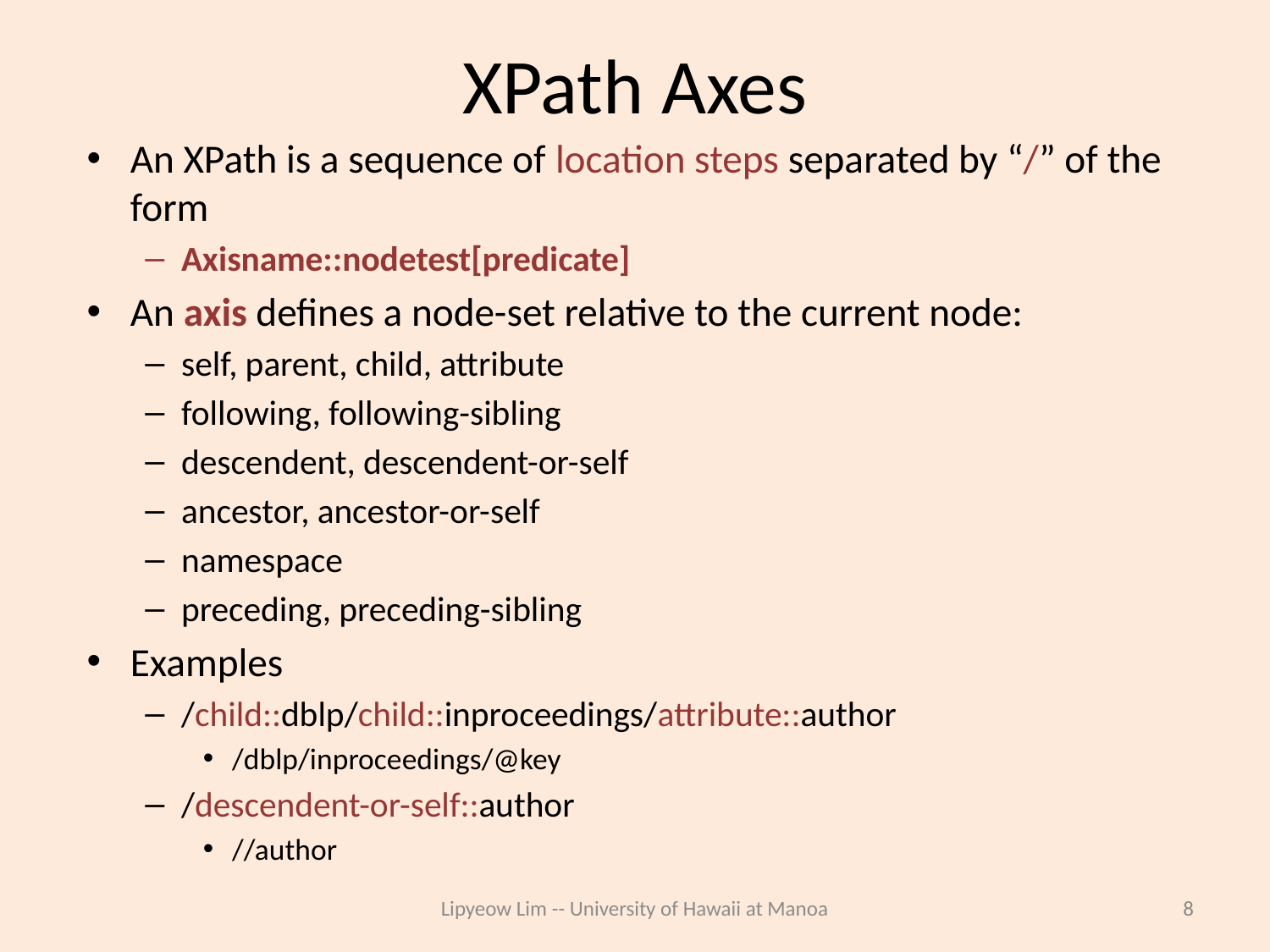

# XPath Axes
An XPath is a sequence of location steps separated by “/” of the form
Axisname::nodetest[predicate]
An axis defines a node-set relative to the current node:
self, parent, child, attribute
following, following-sibling
descendent, descendent-or-self
ancestor, ancestor-or-self
namespace
preceding, preceding-sibling
Examples
/child::dblp/child::inproceedings/attribute::author
/dblp/inproceedings/@key
/descendent-or-self::author
//author

Lipyeow Lim -- University of Hawaii at Manoa
8